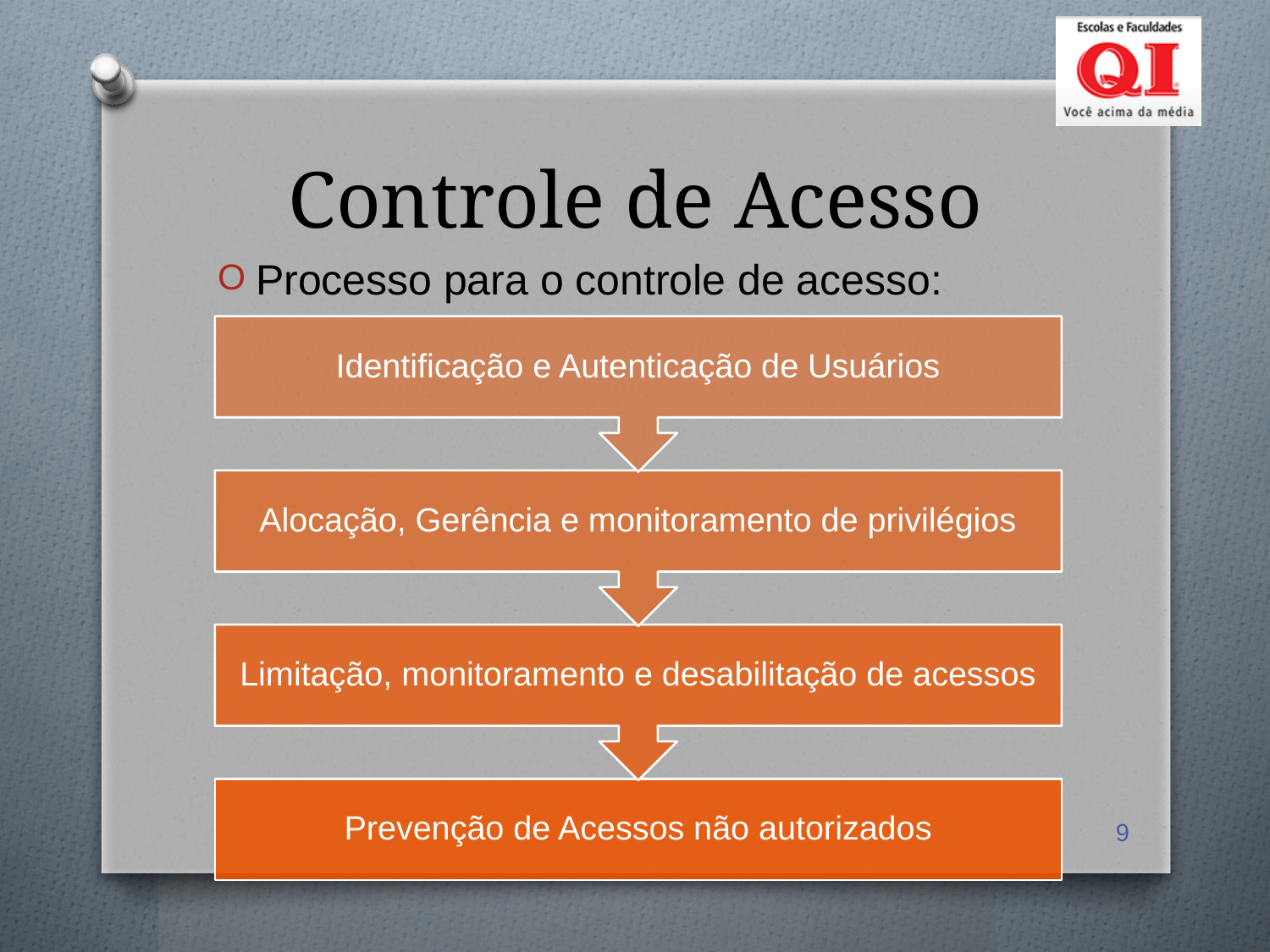

# Controle de Acesso
Processo para o controle de acesso:

Prevenção de Acessos não autorizados
Limitação, monitoramento e desabilitação de acessos
Alocação, Gerência e monitoramento de privilégios
Identificação e Autenticação de Usuários
9